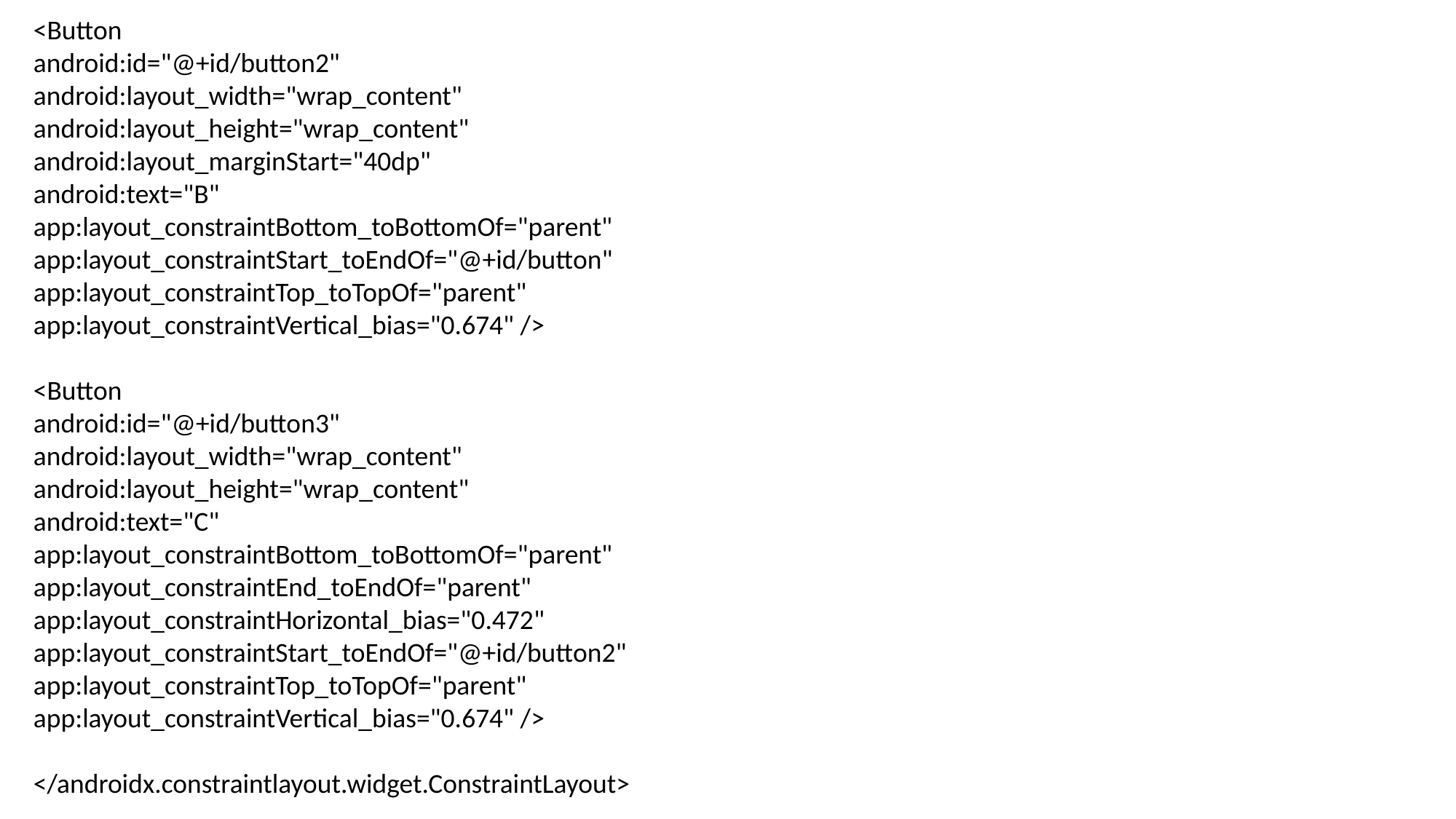

<Button
android:id="@+id/button2"
android:layout_width="wrap_content"
android:layout_height="wrap_content"
android:layout_marginStart="40dp"
android:text="B"
app:layout_constraintBottom_toBottomOf="parent"
app:layout_constraintStart_toEndOf="@+id/button"
app:layout_constraintTop_toTopOf="parent"
app:layout_constraintVertical_bias="0.674" />

<Button
android:id="@+id/button3"
android:layout_width="wrap_content"
android:layout_height="wrap_content"
android:text="C"
app:layout_constraintBottom_toBottomOf="parent"
app:layout_constraintEnd_toEndOf="parent"
app:layout_constraintHorizontal_bias="0.472"
app:layout_constraintStart_toEndOf="@+id/button2"
app:layout_constraintTop_toTopOf="parent"
app:layout_constraintVertical_bias="0.674" />

</androidx.constraintlayout.widget.ConstraintLayout>